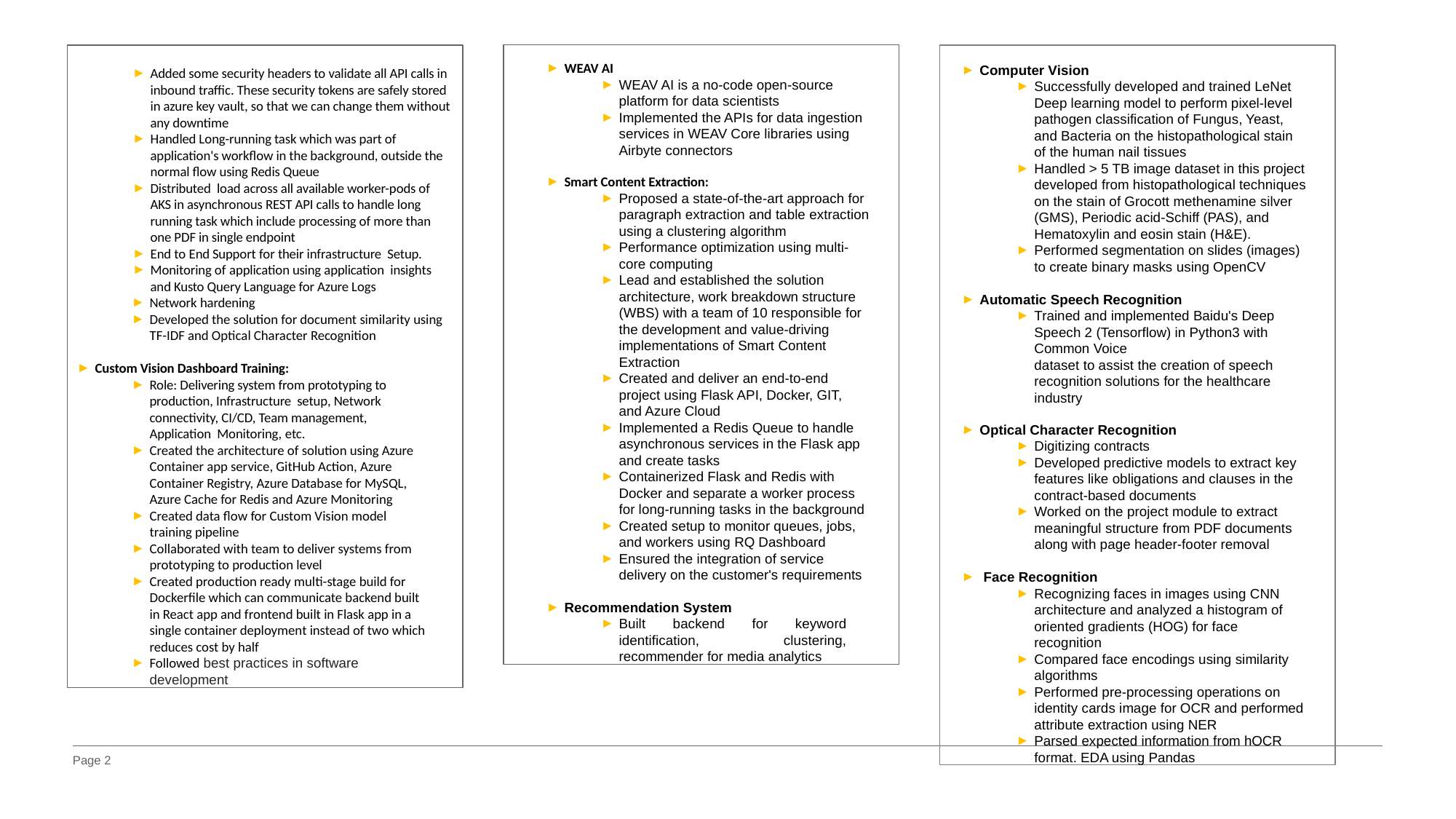

Added some security headers to validate all API calls in inbound traffic. These security tokens are safely stored in azure key vault, so that we can change them without any downtime
Handled Long-running task which was part of application's workflow in the background, outside the normal flow using Redis Queue
Distributed  load across all available worker-pods of AKS in asynchronous REST API calls to handle long running task which include processing of more than one PDF in single endpoint
End to End Support for their infrastructure  Setup.
Monitoring of application using application  insights and Kusto Query Language for Azure Logs
Network hardening
Developed the solution for document similarity using TF-IDF and Optical Character Recognition

Custom Vision Dashboard Training:
Role: Delivering system from prototyping to production, Infrastructure  setup, Network connectivity, CI/CD, Team management, Application  Monitoring, etc.
Created the architecture of solution using Azure Container app service, GitHub Action, Azure Container Registry, Azure Database for MySQL, Azure Cache for Redis and Azure Monitoring
Created data flow for Custom Vision model training pipeline
Collaborated with team to deliver systems from prototyping to production level
Created production ready multi-stage build for Dockerfile which can communicate backend built in React app and frontend built in Flask app in a single container deployment instead of two which reduces cost by half
Followed best practices in software development

WEAV AI
WEAV AI is a no-code open-source platform for data scientists
Implemented the APIs for data ingestion services in WEAV Core libraries using Airbyte connectors

Smart Content Extraction:
Proposed a state-of-the-art approach for paragraph extraction and table extraction using a clustering algorithm
Performance optimization using multi-core computing
Lead and established the solution architecture, work breakdown structure (WBS) with a team of 10 responsible for the development and value-driving implementations of Smart Content Extraction
Created and deliver an end-to-end project using Flask API, Docker, GIT, and Azure Cloud
Implemented a Redis Queue to handle asynchronous services in the Flask app and create tasks
Containerized Flask and Redis with Docker and separate a worker process for long-running tasks in the background
Created setup to monitor queues, jobs, and workers using RQ Dashboard
Ensured the integration of service delivery on the customer's requirements

Recommendation System
Built backend for keyword identification, clustering, recommender for media analytics

Computer Vision
Successfully developed and trained LeNet Deep learning model to perform pixel-level pathogen classification of Fungus, Yeast, and Bacteria on the histopathological stain of the human nail tissues
Handled > 5 TB image dataset in this project developed from histopathological techniques on the stain of Grocott methenamine silver (GMS), Periodic acid-Schiff (PAS), and Hematoxylin and eosin stain (H&E).
Performed segmentation on slides (images) to create binary masks using OpenCV

Automatic Speech Recognition
Trained and implemented Baidu's Deep Speech 2 (Tensorflow) in Python3 with Common Voice
dataset to assist the creation of speech recognition solutions for the healthcare industry

Optical Character Recognition
Digitizing contracts
Developed predictive models to extract key features like obligations and clauses in the contract-based documents
Worked on the project module to extract meaningful structure from PDF documents along with page header-footer removal

 Face Recognition
Recognizing faces in images using CNN architecture and analyzed a histogram of oriented gradients (HOG) for face recognition
Compared face encodings using similarity algorithms
Performed pre-processing operations on identity cards image for OCR and performed attribute extraction using NER
Parsed expected information from hOCR format. EDA using Pandas
Page 2